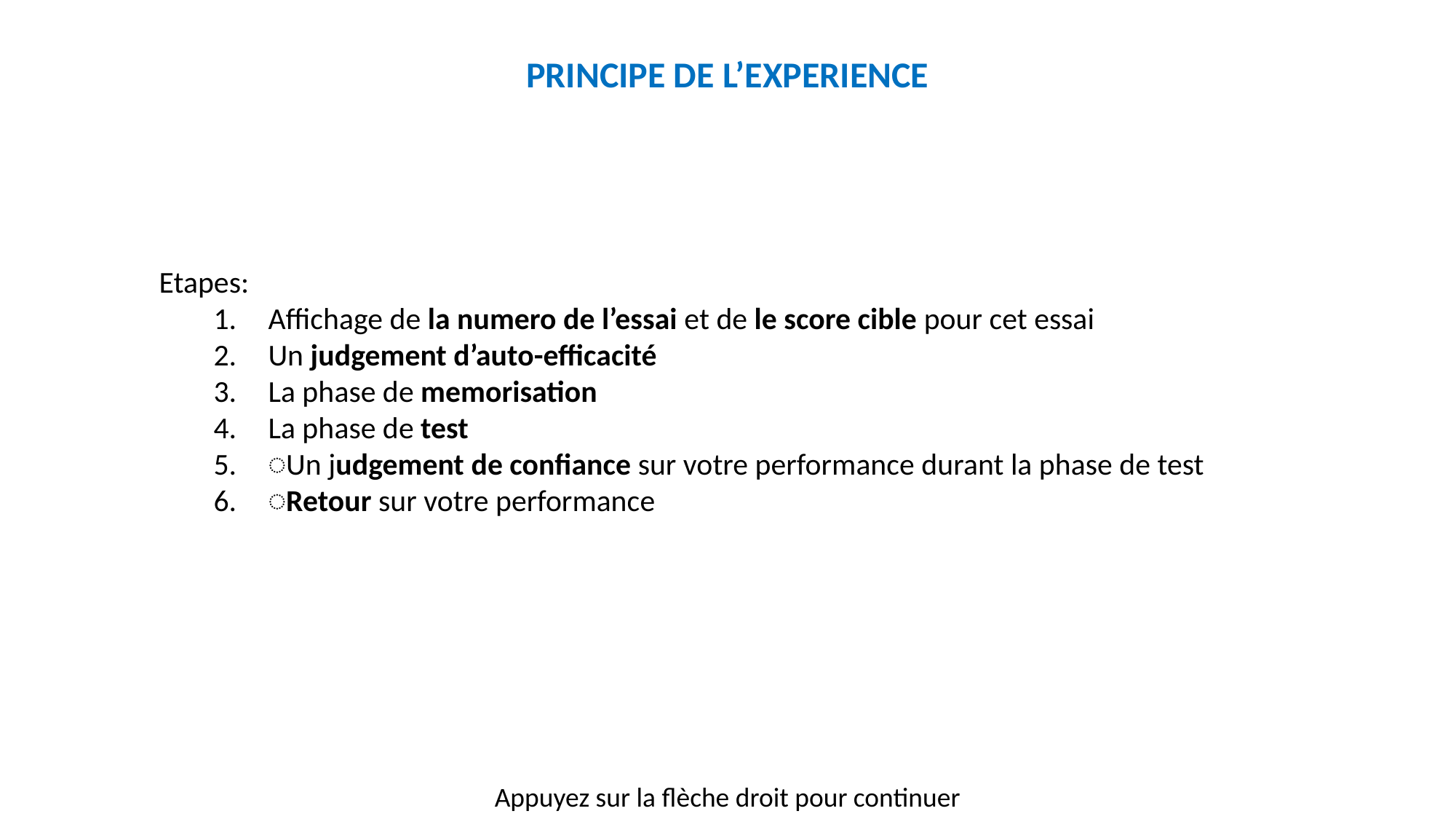

PRINCIPE DE L’EXPERIENCE
Etapes:
Affichage de la numero de l’essai et de le score cible pour cet essai
Un judgement d’auto-efficacité
La phase de memorisation
La phase de test
͏Un judgement de confiance sur votre performance durant la phase de test
͏Retour sur votre performance
Appuyez sur la flèche droit pour continuer